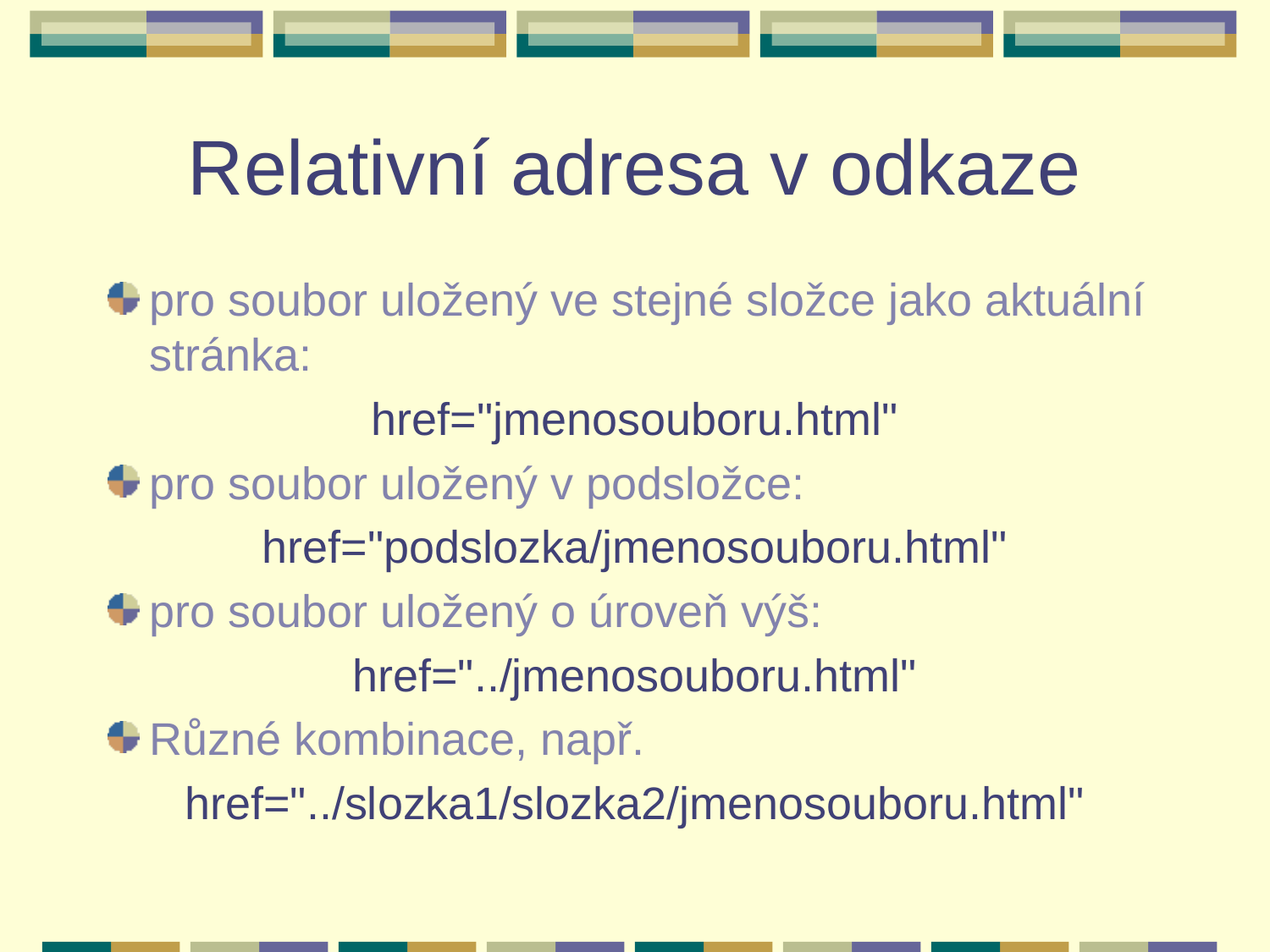

# Relativní adresa v odkaze
pro soubor uložený ve stejné složce jako aktuální stránka:
href="jmenosouboru.html"
pro soubor uložený v podsložce:
href="podslozka/jmenosouboru.html"
pro soubor uložený o úroveň výš:
href="../jmenosouboru.html"
Různé kombinace, např.
href="../slozka1/slozka2/jmenosouboru.html"